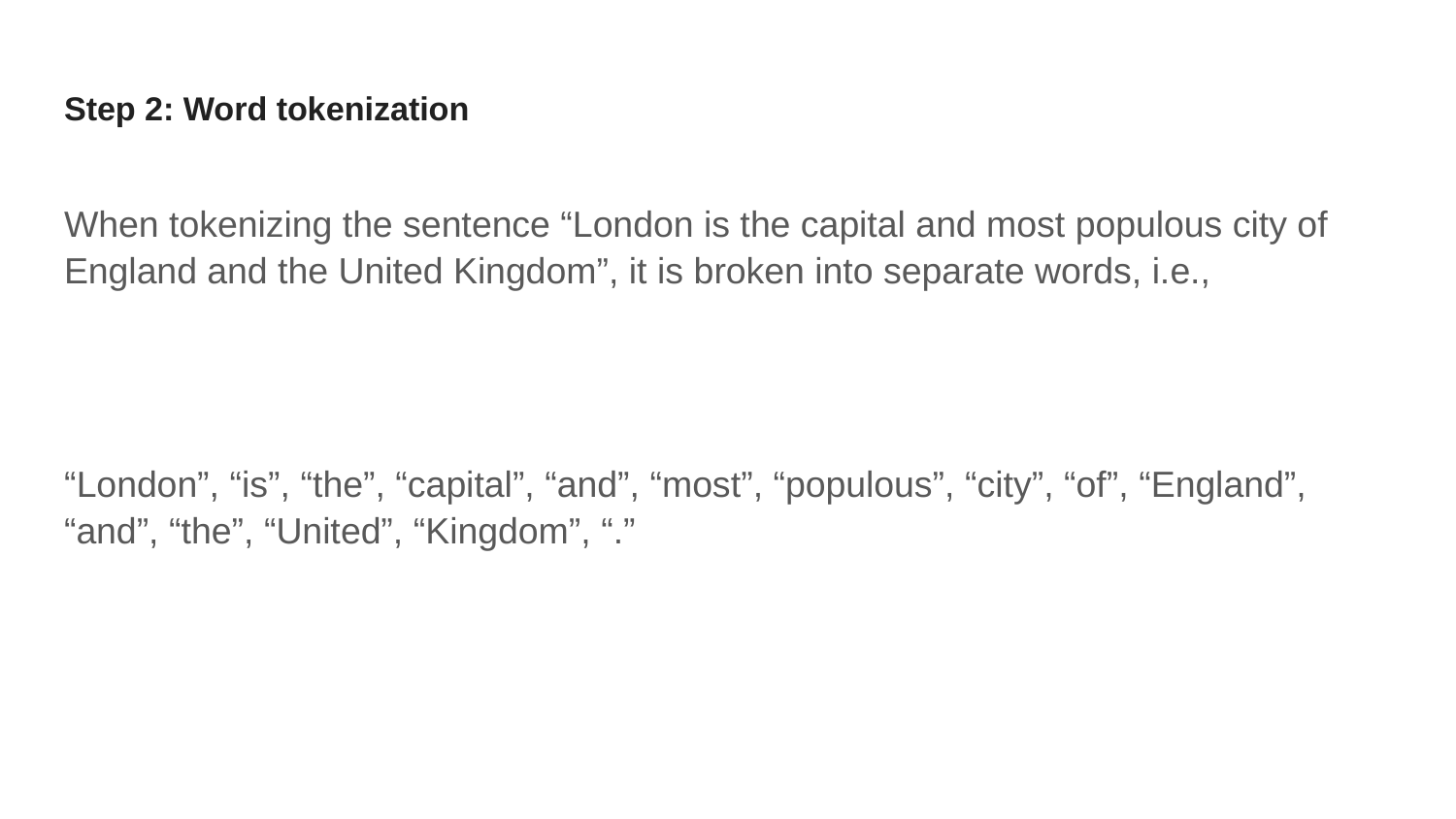

# Step 2: Word tokenization

When tokenizing the sentence “London is the capital and most populous city of England and the United Kingdom”, it is broken into separate words, i.e.,

“London”, “is”, “the”, “capital”, “and”, “most”, “populous”, “city”, “of”, “England”, “and”, “the”, “United”, “Kingdom”, “.”